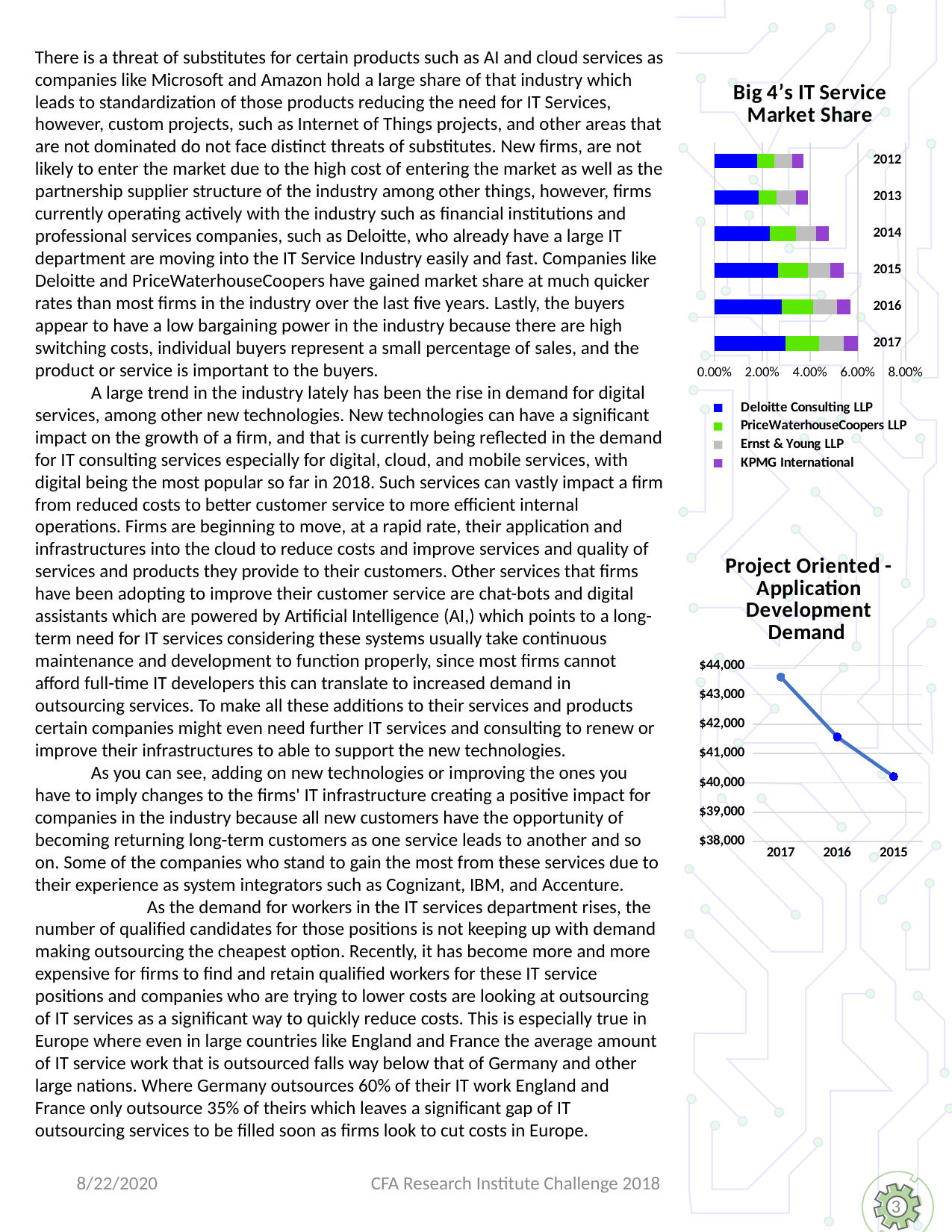

There is a threat of substitutes for certain products such as AI and cloud services as companies like Microsoft and Amazon hold a large share of that industry which leads to standardization of those products reducing the need for IT Services, however, custom projects, such as Internet of Things projects, and other areas that are not dominated do not face distinct threats of substitutes. New firms, are not likely to enter the market due to the high cost of entering the market as well as the partnership supplier structure of the industry among other things, however, firms currently operating actively with the industry such as financial institutions and professional services companies, such as Deloitte, who already have a large IT department are moving into the IT Service Industry easily and fast. Companies like Deloitte and PriceWaterhouseCoopers have gained market share at much quicker rates than most firms in the industry over the last five years. Lastly, the buyers appear to have a low bargaining power in the industry because there are high switching costs, individual buyers represent a small percentage of sales, and the product or service is important to the buyers.
A large trend in the industry lately has been the rise in demand for digital services, among other new technologies. New technologies can have a significant impact on the growth of a firm, and that is currently being reflected in the demand for IT consulting services especially for digital, cloud, and mobile services, with digital being the most popular so far in 2018. Such services can vastly impact a firm from reduced costs to better customer service to more efficient internal operations. Firms are beginning to move, at a rapid rate, their application and infrastructures into the cloud to reduce costs and improve services and quality of services and products they provide to their customers. Other services that firms have been adopting to improve their customer service are chat-bots and digital assistants which are powered by Artificial Intelligence (AI,) which points to a long-term need for IT services considering these systems usually take continuous maintenance and development to function properly, since most firms cannot afford full-time IT developers this can translate to increased demand in outsourcing services. To make all these additions to their services and products certain companies might even need further IT services and consulting to renew or improve their infrastructures to able to support the new technologies.
As you can see, adding on new technologies or improving the ones you have to imply changes to the firms' IT infrastructure creating a positive impact for companies in the industry because all new customers have the opportunity of becoming returning long-term customers as one service leads to another and so on. Some of the companies who stand to gain the most from these services due to their experience as system integrators such as Cognizant, IBM, and Accenture.
	As the demand for workers in the IT services department rises, the number of qualified candidates for those positions is not keeping up with demand making outsourcing the cheapest option. Recently, it has become more and more expensive for firms to find and retain qualified workers for these IT service positions and companies who are trying to lower costs are looking at outsourcing of IT services as a significant way to quickly reduce costs. This is especially true in Europe where even in large countries like England and France the average amount of IT service work that is outsourced falls way below that of Germany and other large nations. Where Germany outsources 60% of their IT work England and France only outsource 35% of theirs which leaves a significant gap of IT outsourcing services to be filled soon as firms look to cut costs in Europe.

### Chart: Big 4’s IT Service Market Share

| Category |     Deloitte Consulting LLP |     PriceWaterhouseCoopers LLP |     Ernst & Young LLP |     KPMG International |
|---|---|---|---|---|
| 2017 | 0.02970490198 | 0.0139897928 | 0.01048656568 | 0.00584579208 |
| 2016 | 0.02809695374 | 0.01322700458 | 0.00996151 | 0.00571481048 |
| 2015 | 0.02657428306 | 0.01253387335 | 0.00950377887 | 0.00550177845 |
| 2014 | 0.02313987892 | 0.01076915246 | 0.00850801177 | 0.00538704242 |
| 2013 | 0.01830264979 | 0.00763820797 | 0.00814641081 | 0.0050386816 |
| 2012 | 0.01775078137 | 0.0072451971 | 0.00749555137 | 0.00483686603 |

### Chart: Project Oriented - Application Development Demand

| Category | Project Oriented - Application Development Engagement |
|---|---|
| 2017 | 43607.0 |
| 2016 | 41567.0 |
| 2015 | 40216.0 |
8/22/2020
CFA Research Institute Challenge 2018
3